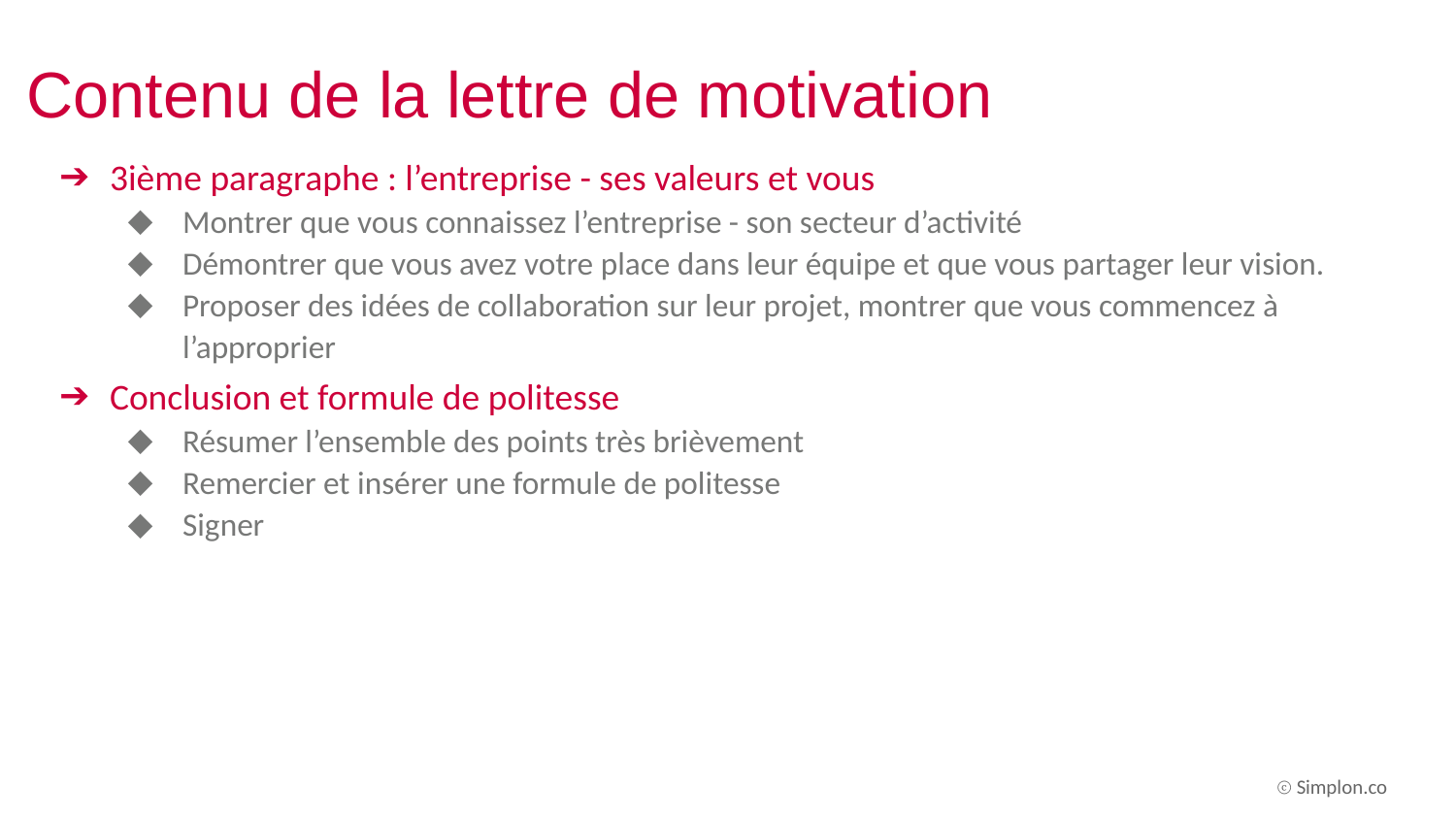

# Contenu de la lettre de motivation

3ième paragraphe : l’entreprise - ses valeurs et vous
Montrer que vous connaissez l’entreprise - son secteur d’activité
Démontrer que vous avez votre place dans leur équipe et que vous partager leur vision.
Proposer des idées de collaboration sur leur projet, montrer que vous commencez à l’approprier
Conclusion et formule de politesse
Résumer l’ensemble des points très brièvement
Remercier et insérer une formule de politesse
Signer

ⓒ Simplon.co